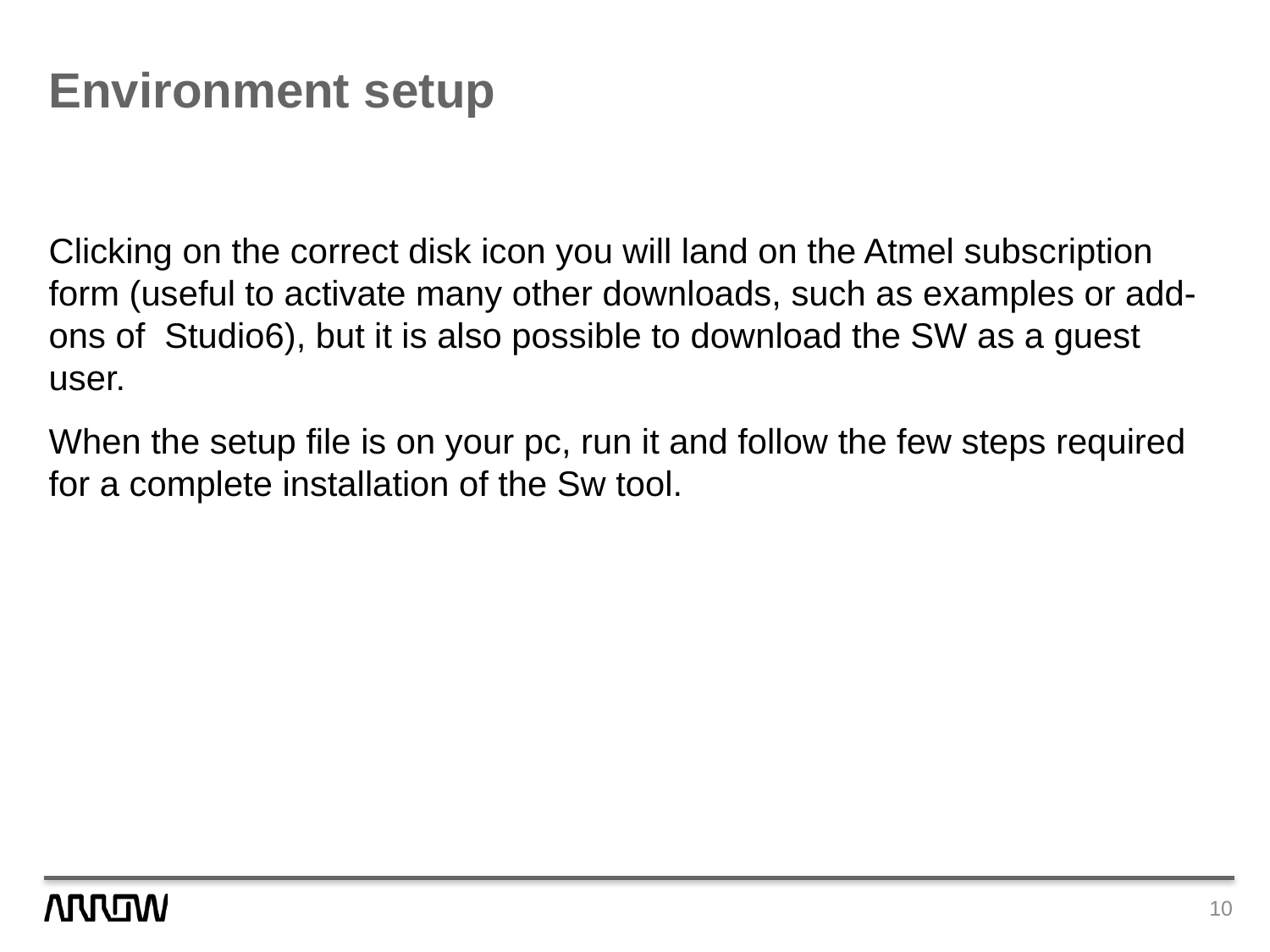

# Environment setup
Clicking on the correct disk icon you will land on the Atmel subscription form (useful to activate many other downloads, such as examples or add-ons of  Studio6), but it is also possible to download the SW as a guest user.
When the setup file is on your pc, run it and follow the few steps required for a complete installation of the Sw tool.

10